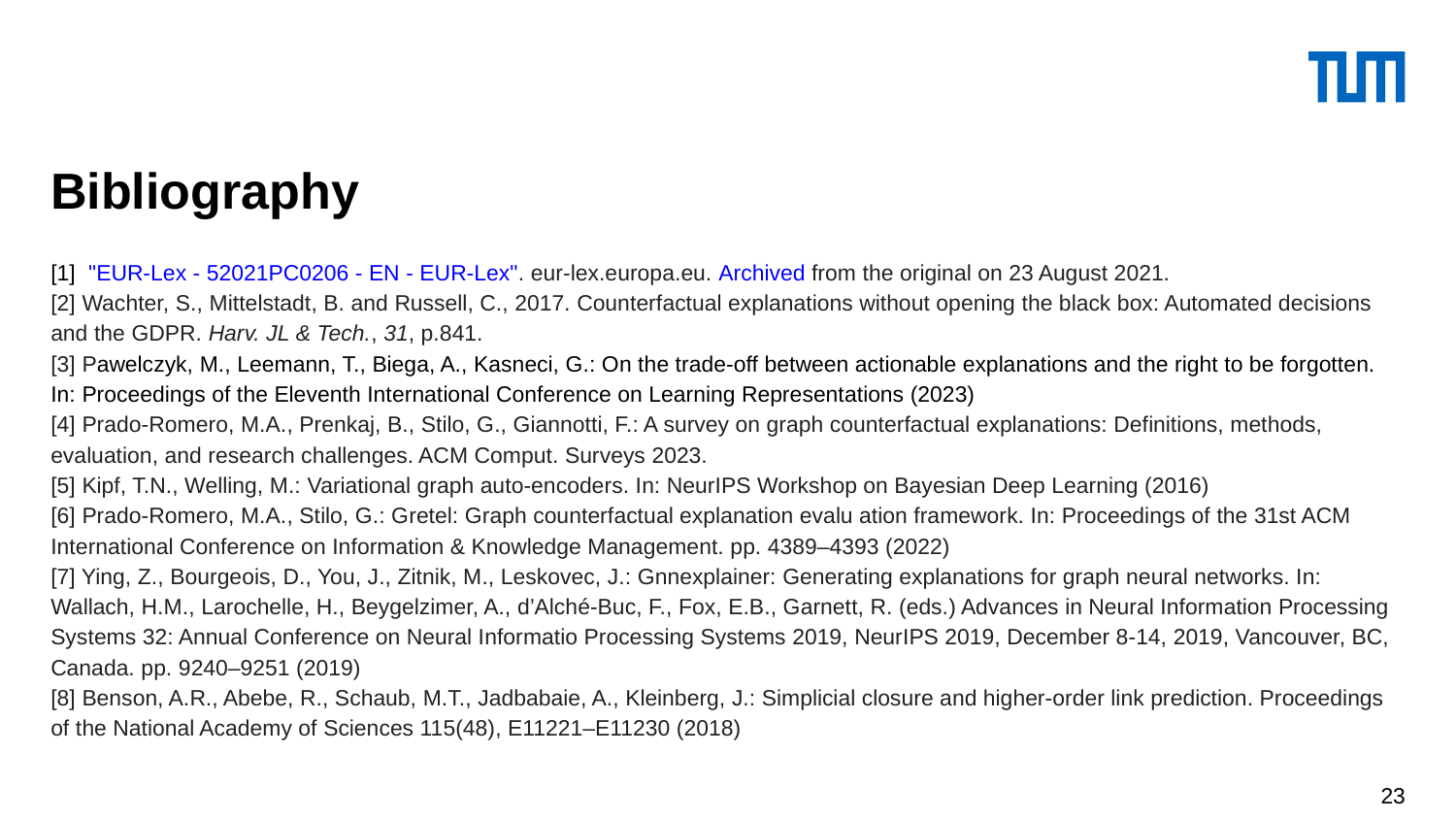

# Bibliography
[1]  "EUR-Lex - 52021PC0206 - EN - EUR-Lex". eur-lex.europa.eu. Archived from the original on 23 August 2021.
[2] Wachter, S., Mittelstadt, B. and Russell, C., 2017. Counterfactual explanations without opening the black box: Automated decisions and the GDPR. Harv. JL & Tech., 31, p.841.
[3] Pawelczyk, M., Leemann, T., Biega, A., Kasneci, G.: On the trade-off between actionable explanations and the right to be forgotten. In: Proceedings of the Eleventh International Conference on Learning Representations (2023)
[4] Prado-Romero, M.A., Prenkaj, B., Stilo, G., Giannotti, F.: A survey on graph counterfactual explanations: Definitions, methods, evaluation, and research challenges. ACM Comput. Surveys 2023.
[5] Kipf, T.N., Welling, M.: Variational graph auto-encoders. In: NeurIPS Workshop on Bayesian Deep Learning (2016)
[6] Prado-Romero, M.A., Stilo, G.: Gretel: Graph counterfactual explanation evalu ation framework. In: Proceedings of the 31st ACM International Conference on Information & Knowledge Management. pp. 4389–4393 (2022)
[7] Ying, Z., Bourgeois, D., You, J., Zitnik, M., Leskovec, J.: Gnnexplainer: Generating explanations for graph neural networks. In: Wallach, H.M., Larochelle, H., Beygelzimer, A., d’Alché-Buc, F., Fox, E.B., Garnett, R. (eds.) Advances in Neural Information Processing Systems 32: Annual Conference on Neural Informatio Processing Systems 2019, NeurIPS 2019, December 8-14, 2019, Vancouver, BC,
Canada. pp. 9240–9251 (2019)
[8] Benson, A.R., Abebe, R., Schaub, M.T., Jadbabaie, A., Kleinberg, J.: Simplicial closure and higher-order link prediction. Proceedings of the National Academy of Sciences 115(48), E11221–E11230 (2018)

23